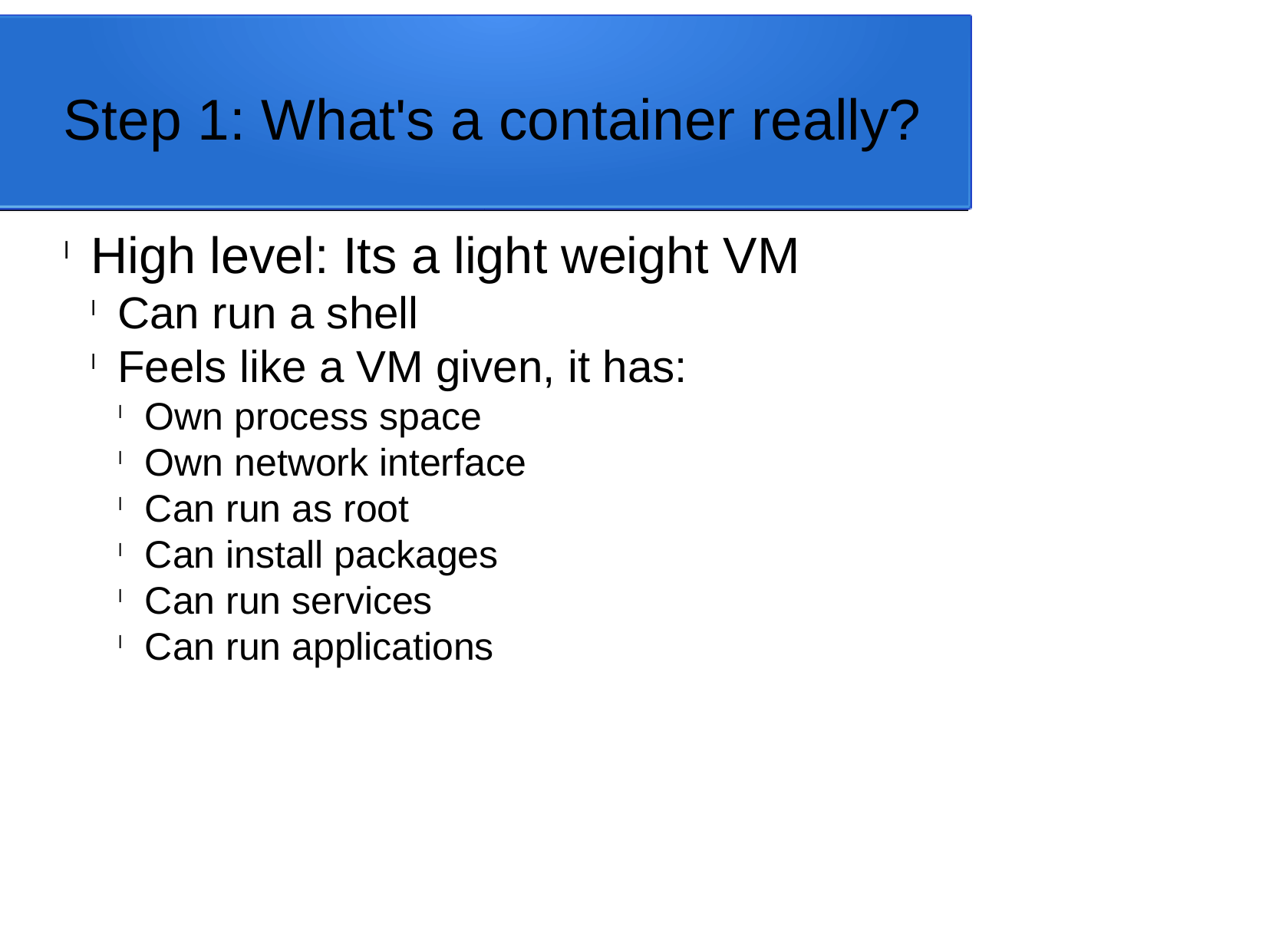

Step 1: What's a container really?
High level: Its a light weight VM
Can run a shell
Feels like a VM given, it has:
Own process space
Own network interface
Can run as root
Can install packages
Can run services
Can run applications